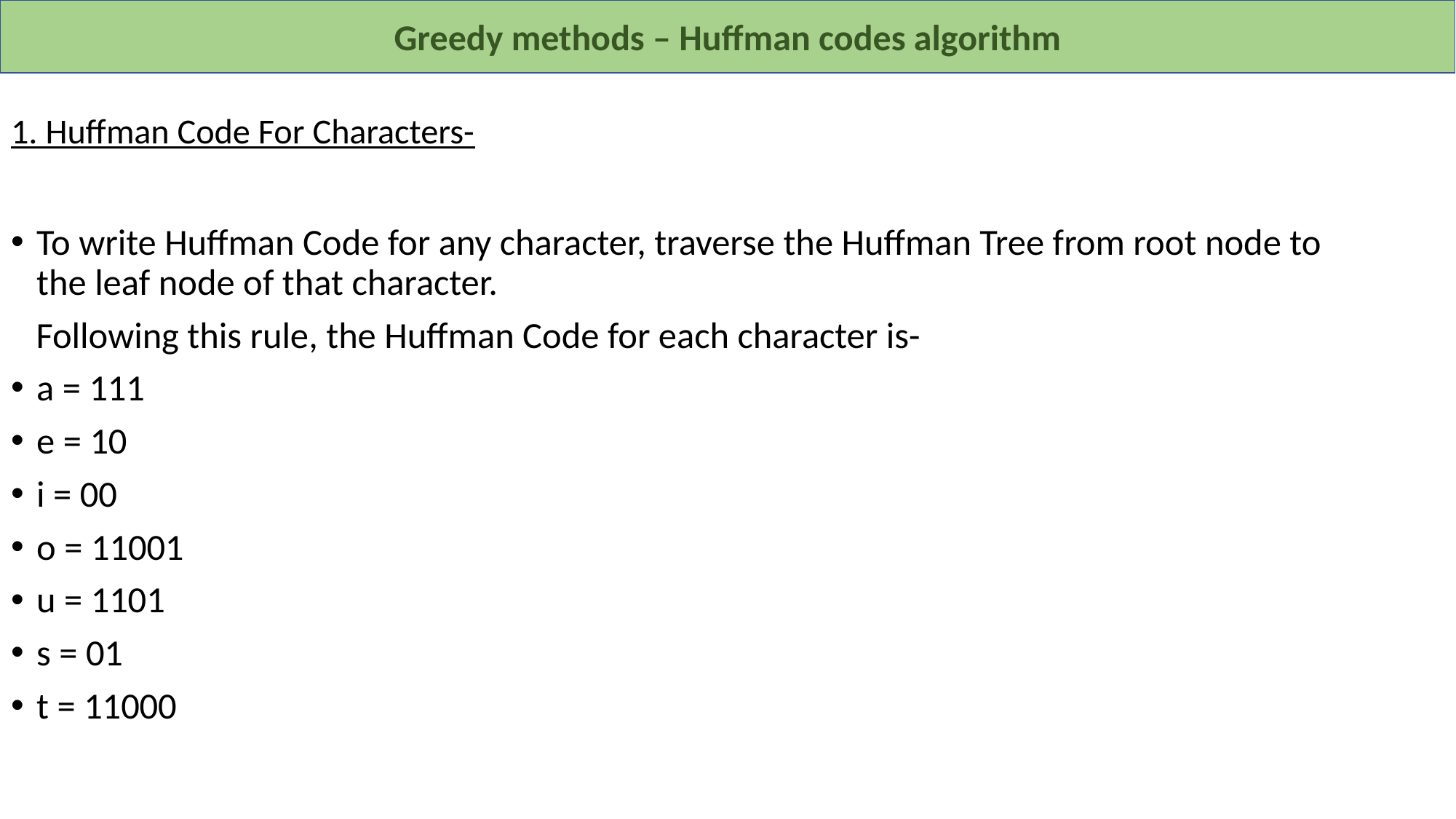

Greedy methods – Huffman codes algorithm
# 1. Huffman Code For Characters-
To write Huffman Code for any character, traverse the Huffman Tree from root node to the leaf node of that character.
   Following this rule, the Huffman Code for each character is-
a = 111
e = 10
i = 00
o = 11001
u = 1101
s = 01
t = 11000